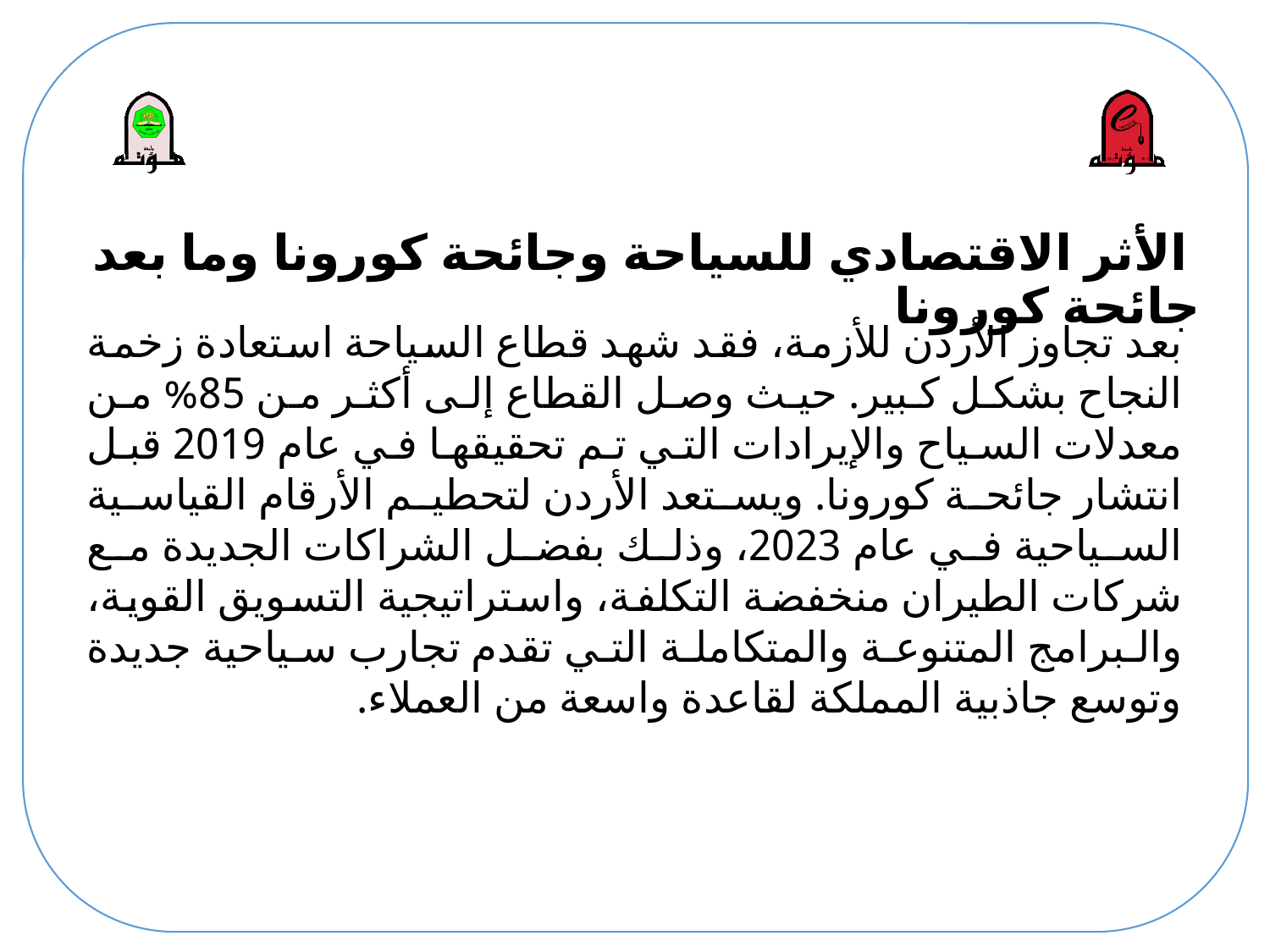

# الأثر الاقتصادي للسياحة وجائحة كورونا وما بعد جائحة كورونا
بعد تجاوز الأردن للأزمة، فقد شهد قطاع السياحة استعادة زخمة النجاح بشكل كبير. حيث وصل القطاع إلى أكثر من 85% من معدلات السياح والإيرادات التي تم تحقيقها في عام 2019 قبل انتشار جائحة كورونا. ويستعد الأردن لتحطيم الأرقام القياسية السياحية في عام 2023، وذلك بفضل الشراكات الجديدة مع شركات الطيران منخفضة التكلفة، واستراتيجية التسويق القوية، والبرامج المتنوعة والمتكاملة التي تقدم تجارب سياحية جديدة وتوسع جاذبية المملكة لقاعدة واسعة من العملاء.